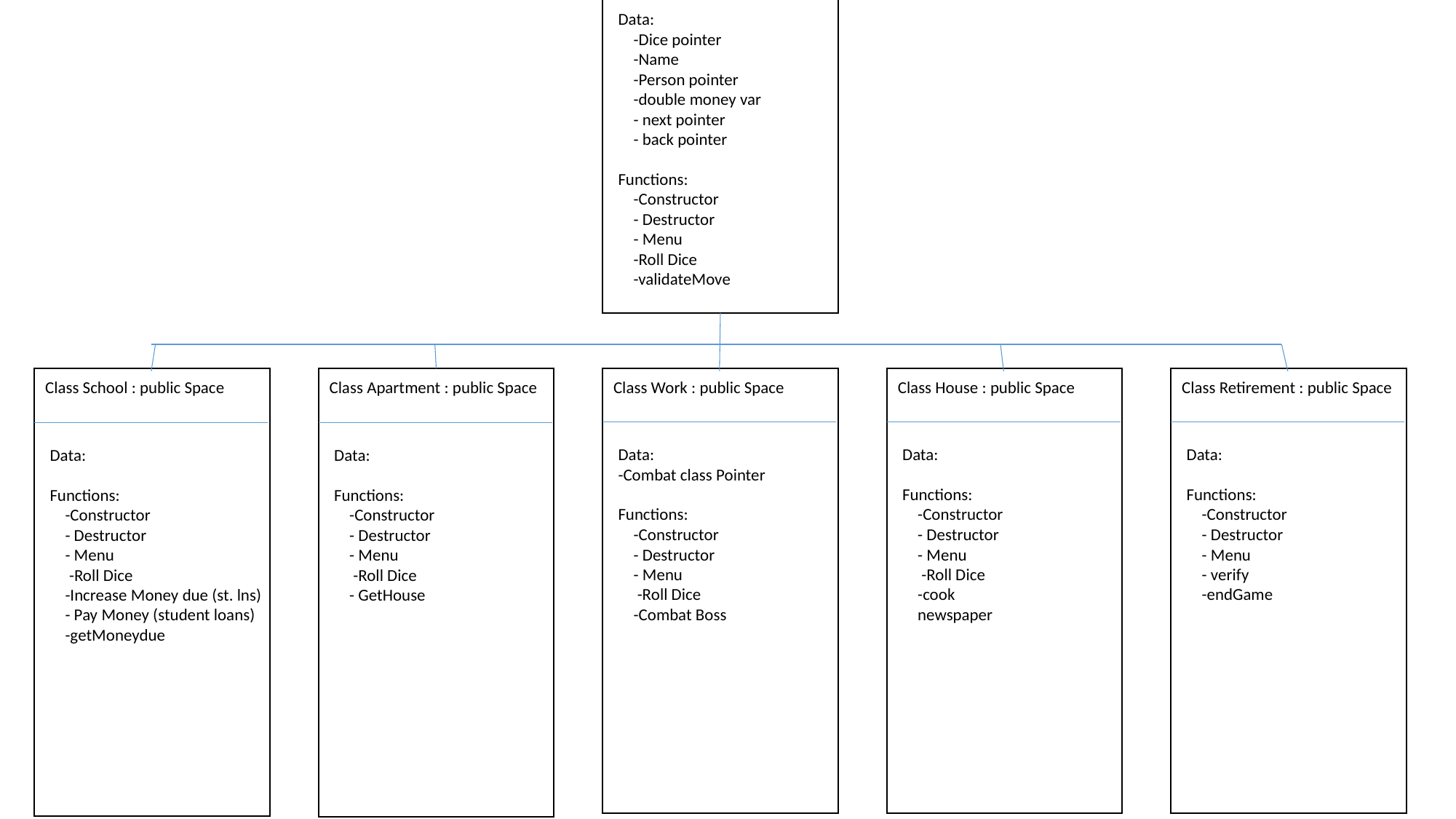

Class Space
Data:
    -Dice pointer
    -Name
    -Person pointer
    -double money var
    - next pointer
    - back pointer

Functions:
    -Constructor
    - Destructor
    - Menu
    -Roll Dice
    -validateMove

Class School : public Space
Data:

Functions:
    -Constructor
    - Destructor
    - Menu
     -Roll Dice
    -Increase Money due (st. lns)
    - Pay Money (student loans)
    -getMoneydue

Class Apartment : public Space
Data:

Functions:
    -Constructor
    - Destructor
    - Menu
     -Roll Dice
    - GetHouse

Class Work : public Space
Data:
-Combat class Pointer

Functions:
    -Constructor
    - Destructor
    - Menu
     -Roll Dice
    -Combat Boss

Class House : public Space
Data:

Functions:
    -Constructor
    - Destructor
    - Menu
     -Roll Dice
    -cook
    newspaper

Class Retirement : public Space
Data:

Functions:
    -Constructor
    - Destructor
    - Menu
    - verify
    -endGame